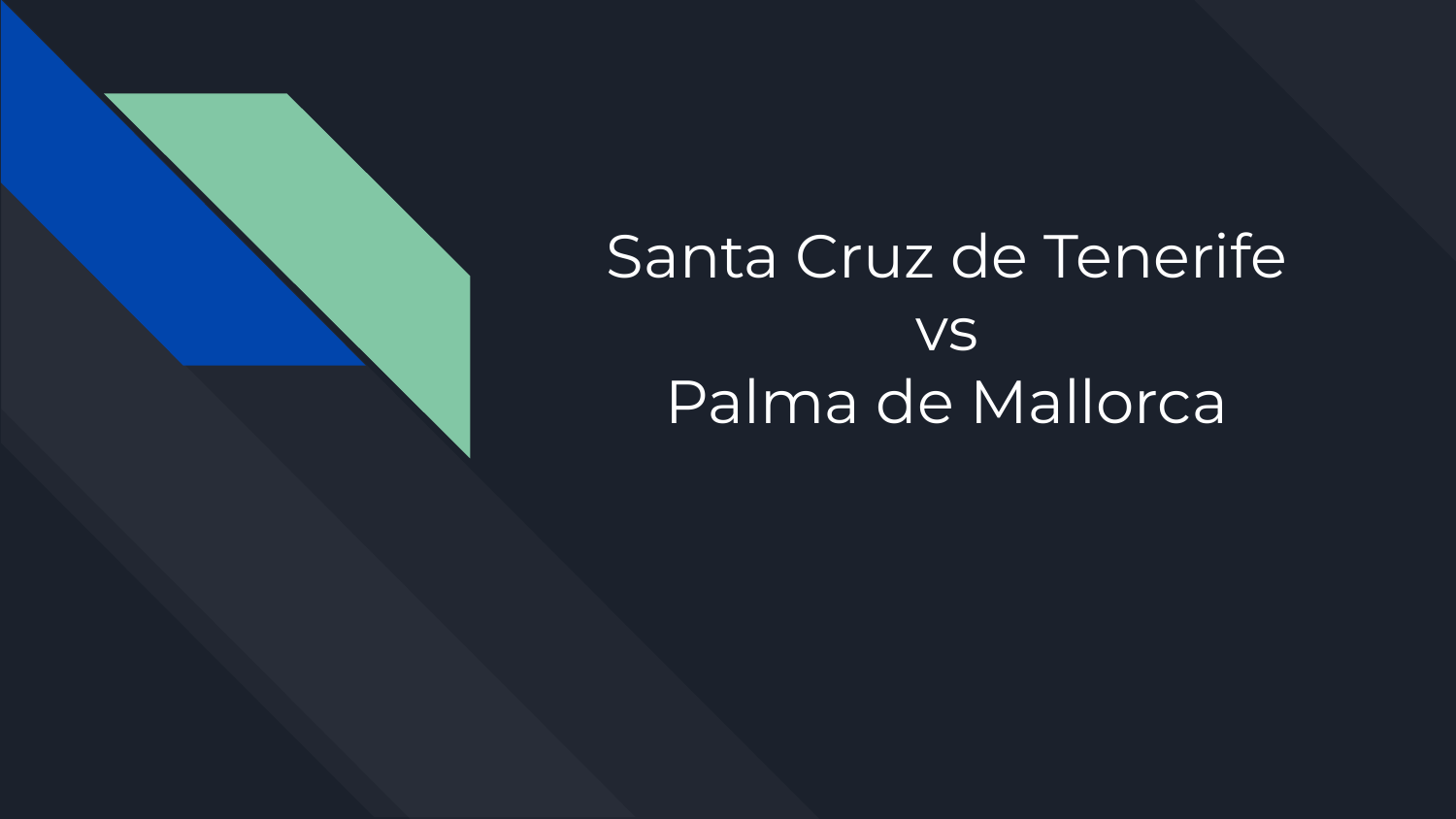

# Santa Cruz de Tenerife
vs
Palma de Mallorca